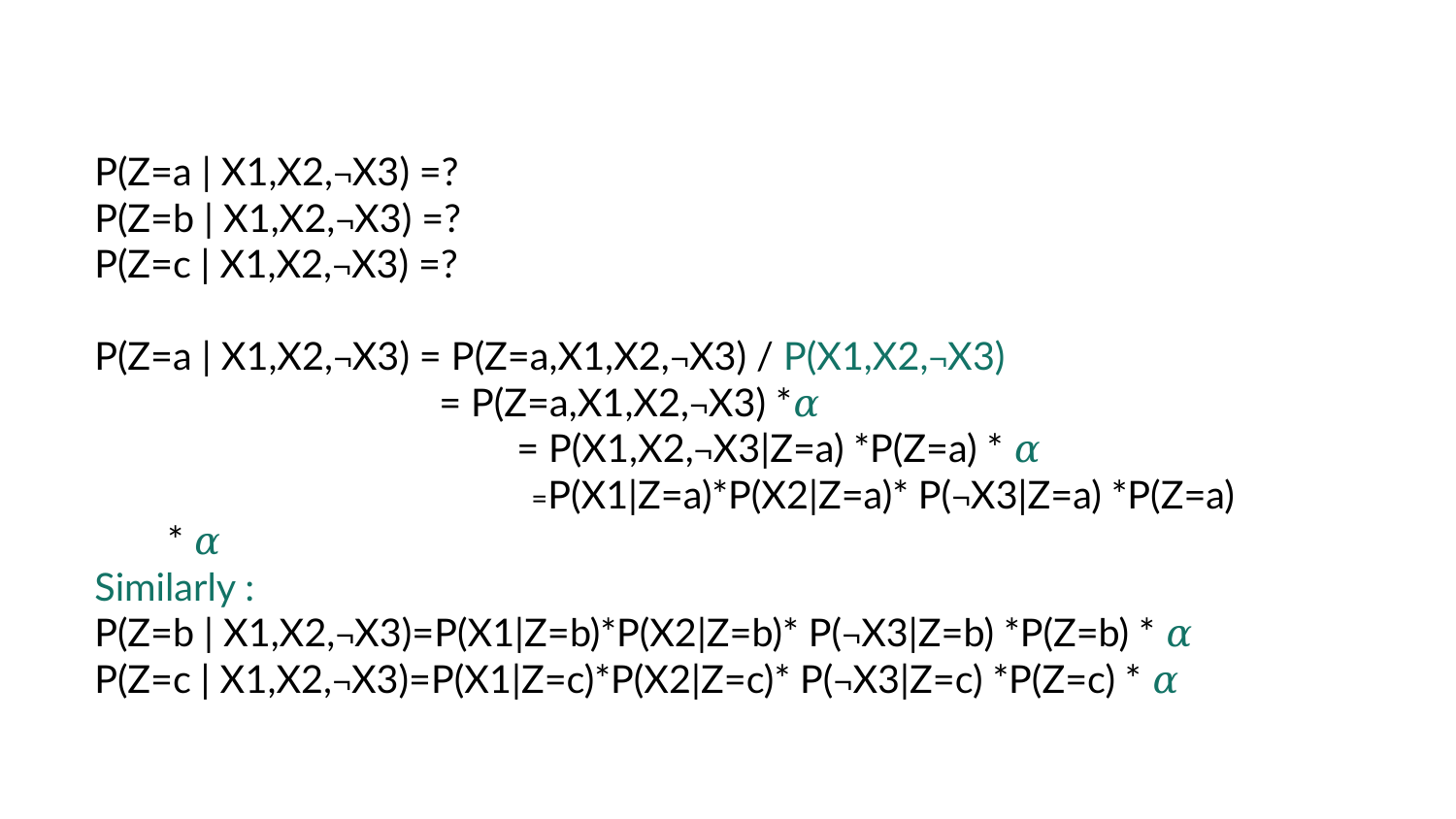

P(Z=a | X1,X2,¬X3) =?
P(Z=b | X1,X2,¬X3) =?
P(Z=c | X1,X2,¬X3) =?

P(Z=a | X1,X2,¬X3) = P(Z=a,X1,X2,¬X3) / P(X1,X2,¬X3)
                            = P(Z=a,X1,X2,¬X3) *𝛼
		      = P(X1,X2,¬X3|Z=a) *P(Z=a) * 𝛼
		          =P(X1|Z=a)*P(X2|Z=a)* P(¬X3|Z=a) *P(Z=a) * 𝛼
Similarly :
P(Z=b | X1,X2,¬X3)=P(X1|Z=b)*P(X2|Z=b)* P(¬X3|Z=b) *P(Z=b) * 𝛼
P(Z=c | X1,X2,¬X3)=P(X1|Z=c)*P(X2|Z=c)* P(¬X3|Z=c) *P(Z=c) * 𝛼